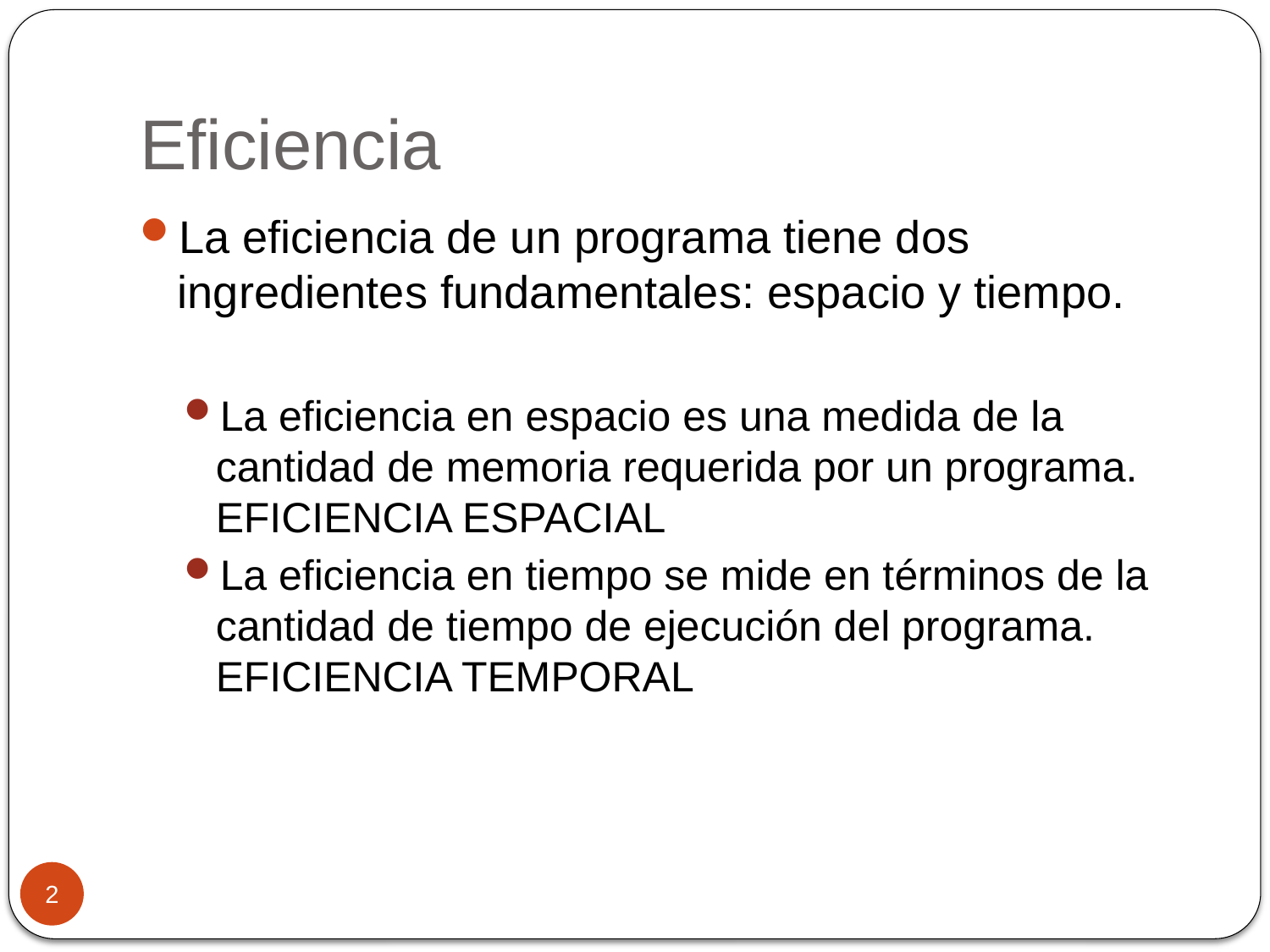

# Eficiencia
La eficiencia de un programa tiene dos ingredientes fundamentales: espacio y tiempo.

La eficiencia en espacio es una medida de la cantidad de memoria requerida por un programa. EFICIENCIA ESPACIAL
La eficiencia en tiempo se mide en términos de la cantidad de tiempo de ejecución del programa. EFICIENCIA TEMPORAL
2